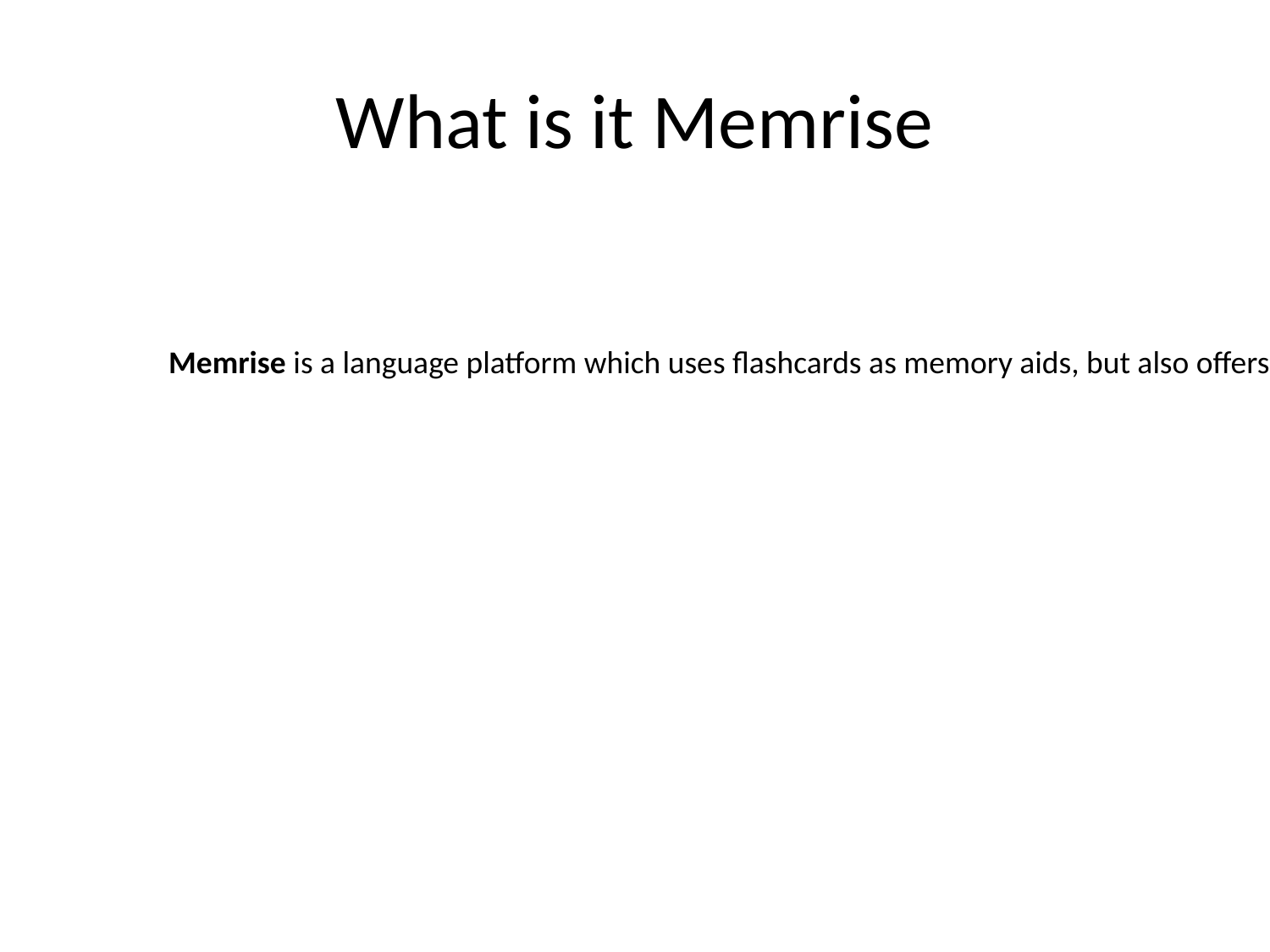

# What is it Memrise
Memrise is a language platform which uses flashcards as memory aids, but also offers user-generated content on a wide range of other subjects.